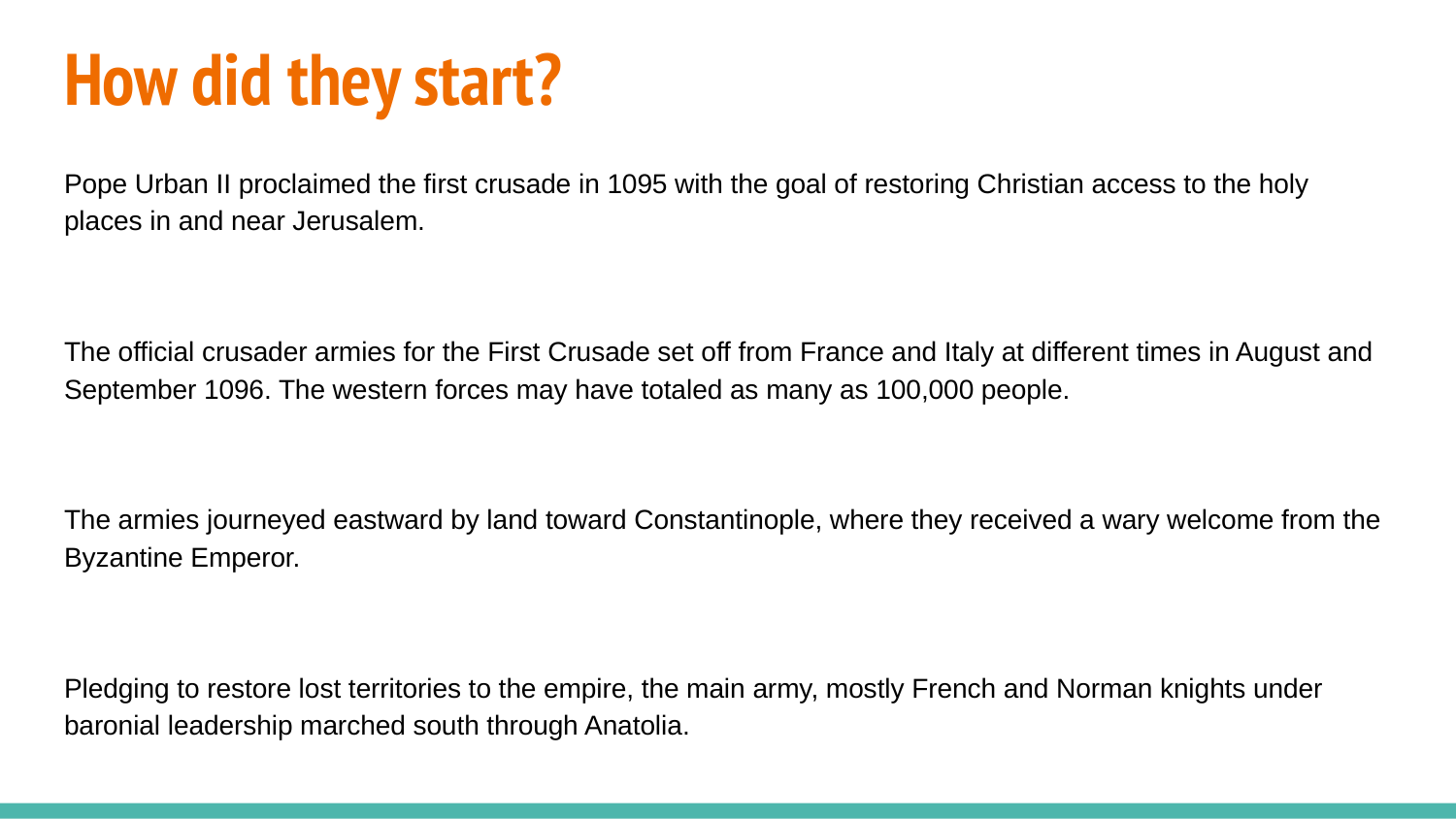

# How did they start?
Pope Urban II proclaimed the first crusade in 1095 with the goal of restoring Christian access to the holy places in and near Jerusalem.
The official crusader armies for the First Crusade set off from France and Italy at different times in August and September 1096. The western forces may have totaled as many as 100,000 people.
The armies journeyed eastward by land toward Constantinople, where they received a wary welcome from the Byzantine Emperor.
Pledging to restore lost territories to the empire, the main army, mostly French and Norman knights under baronial leadership marched south through Anatolia.